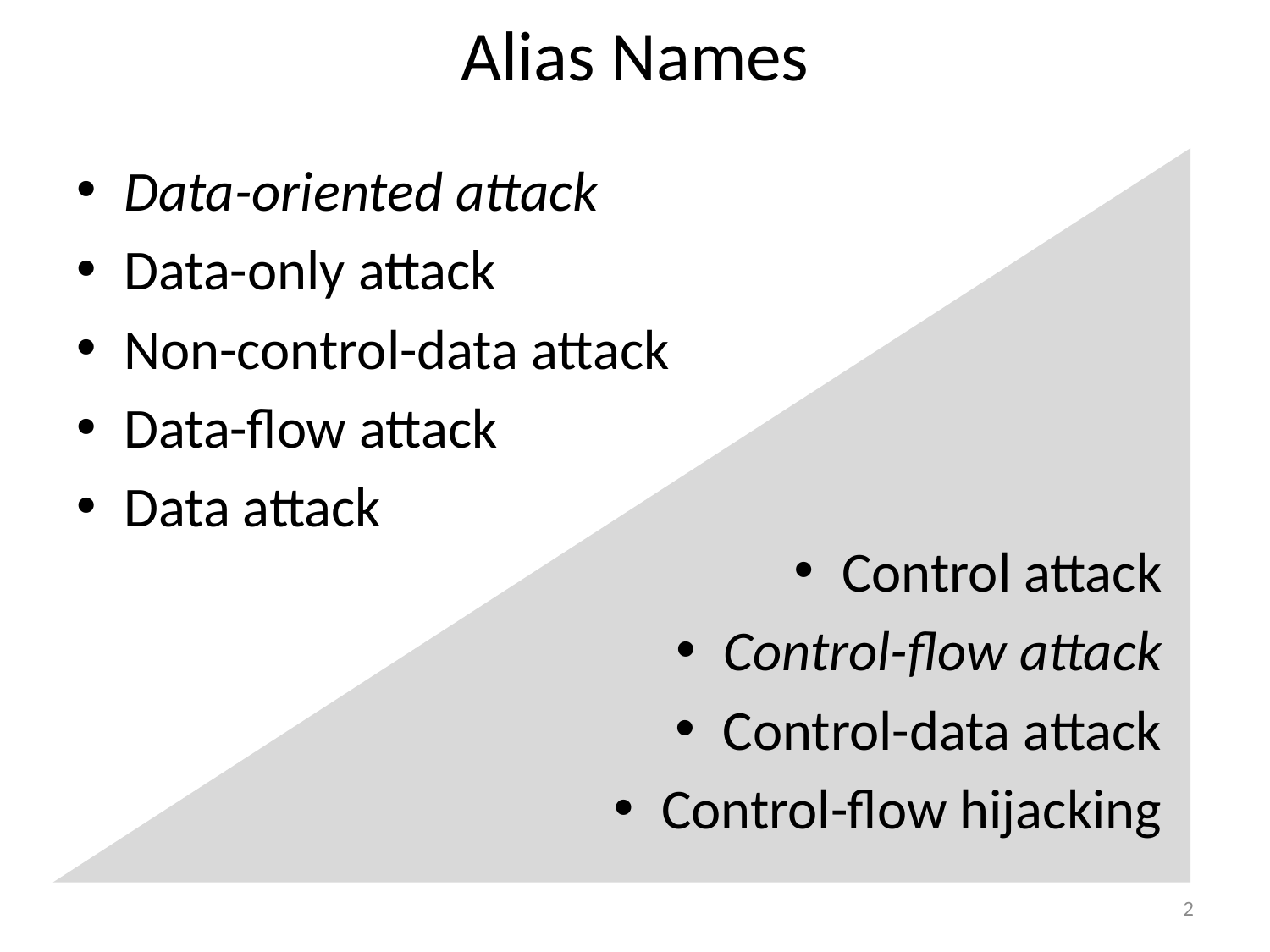

# Alias Names

Control attack
Control-flow attack
Control-data attack
Control-flow hijacking
Data-oriented attack
Data-only attack
Non-control-data attack
Data-flow attack
Data attack
2